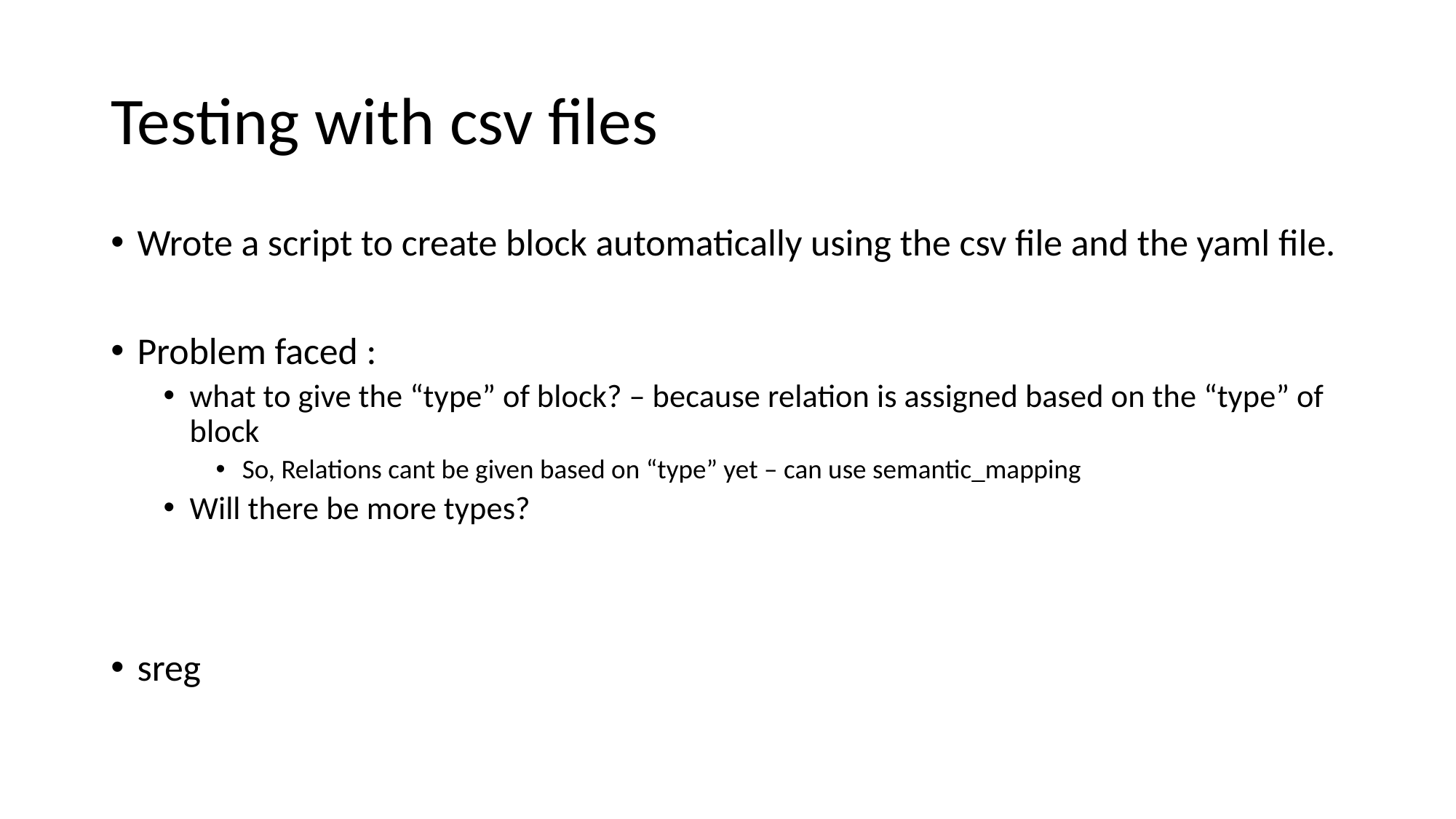

# Testing with csv files
Wrote a script to create block automatically using the csv file and the yaml file.

Problem faced :
what to give the “type” of block? – because relation is assigned based on the “type” of block
So, Relations cant be given based on “type” yet – can use semantic_mapping
Will there be more types?

sreg